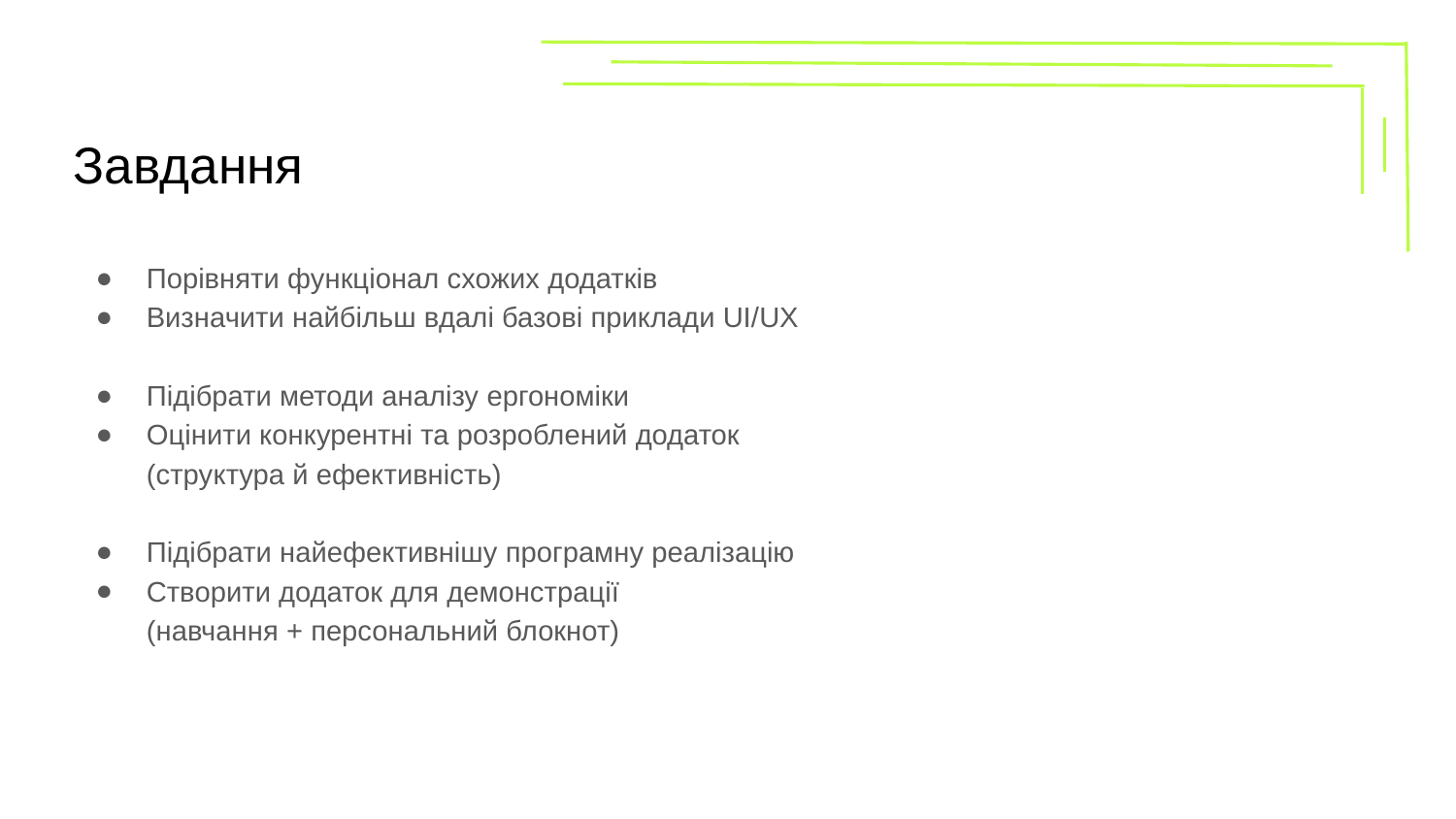

# Завдання
Порівняти функціонал схожих додатків
Визначити найбільш вдалі базові приклади UI/UX
Підібрати методи аналізу ергономіки
Оцінити конкурентні та розроблений додаток
(структура й ефективність)
Підібрати найефективнішу програмну реалізацію
Створити додаток для демонстрації
(навчання + персональний блокнот)